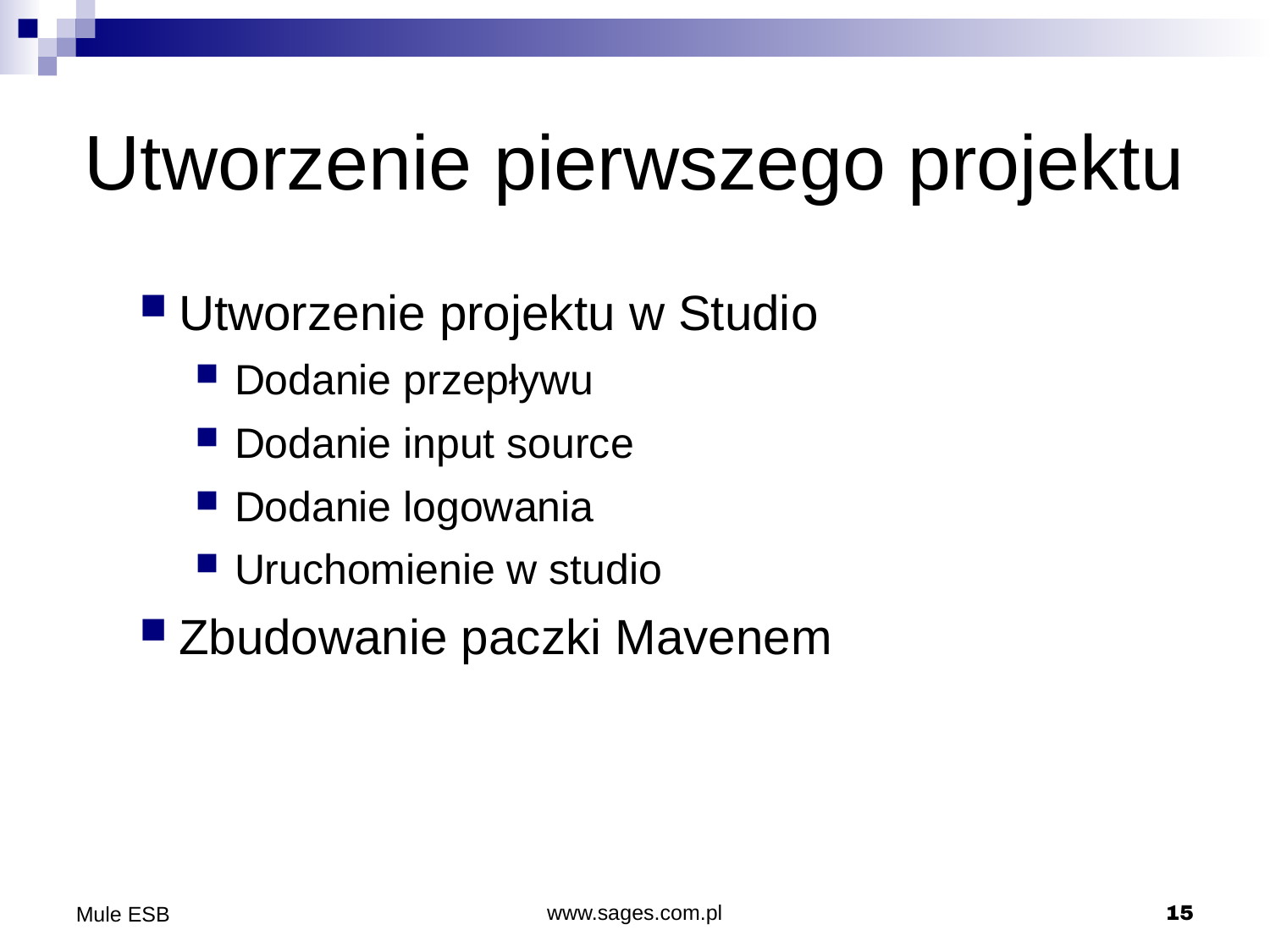

Utworzenie pierwszego projektu
Utworzenie projektu w Studio
Dodanie przepływu
Dodanie input source
Dodanie logowania
Uruchomienie w studio
Zbudowanie paczki Mavenem

Mule ESB
www.sages.com.pl
15